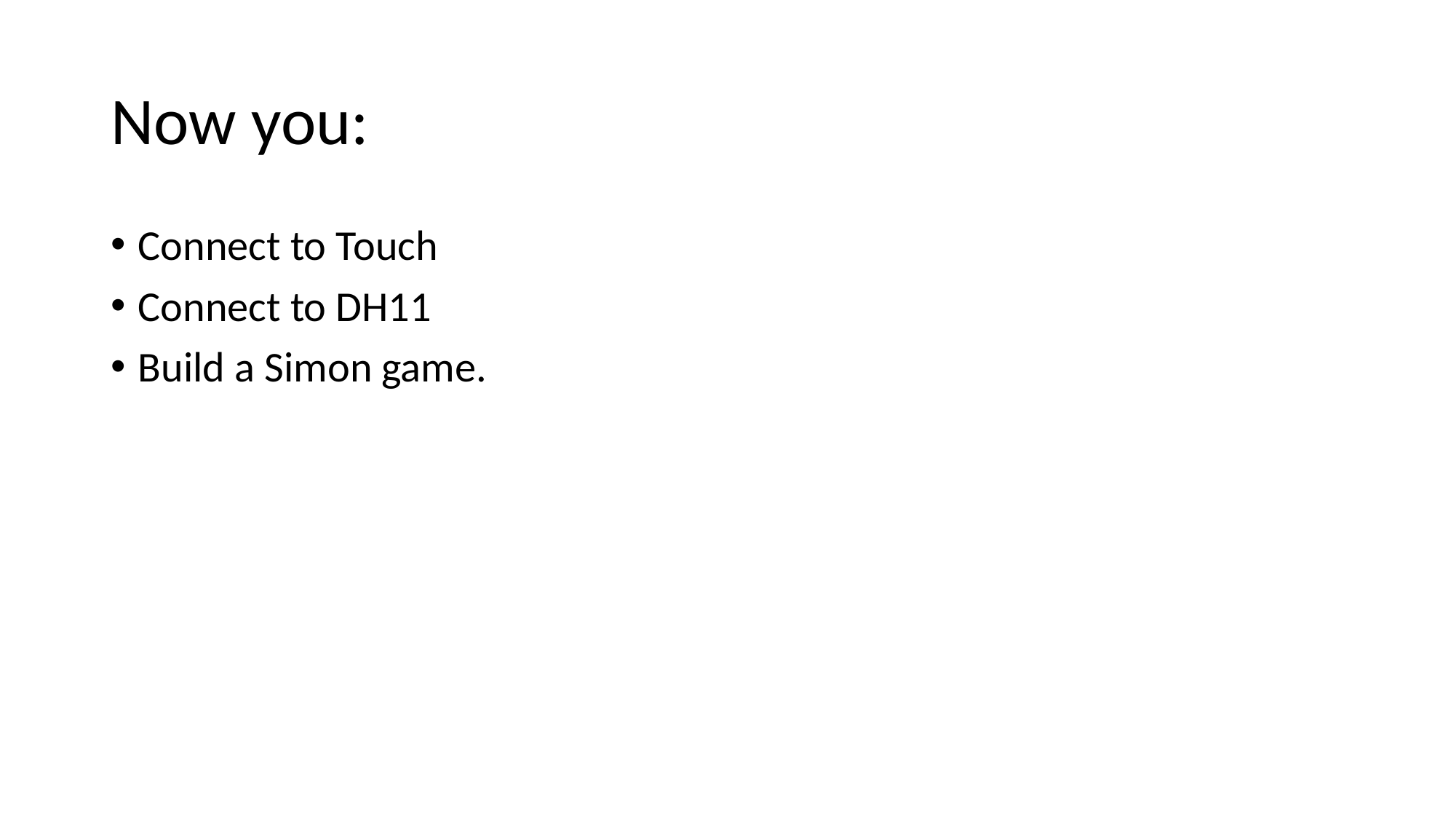

# Now you:
Connect to Touch
Connect to DH11
Build a Simon game.